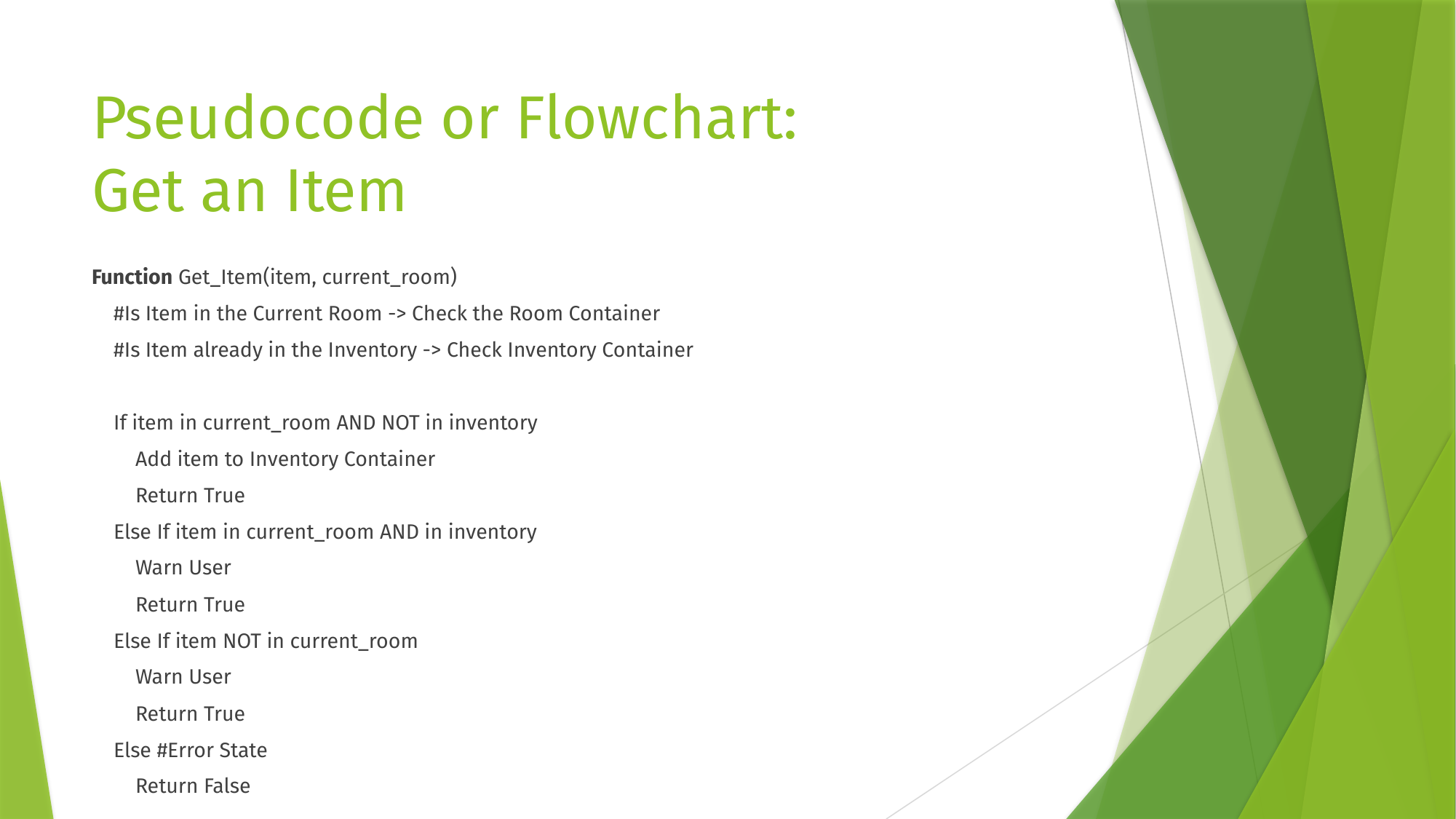

# Pseudocode or Flowchart: Get an Item
Function Get_Item(item, current_room)
    #Is Item in the Current Room -> Check the Room Container
    #Is Item already in the Inventory -> Check Inventory Container

    If item in current_room AND NOT in inventory
        Add item to Inventory Container
        Return True
    Else If item in current_room AND in inventory
        Warn User
        Return True
    Else If item NOT in current_room
        Warn User
        Return True
    Else #Error State
        Return False